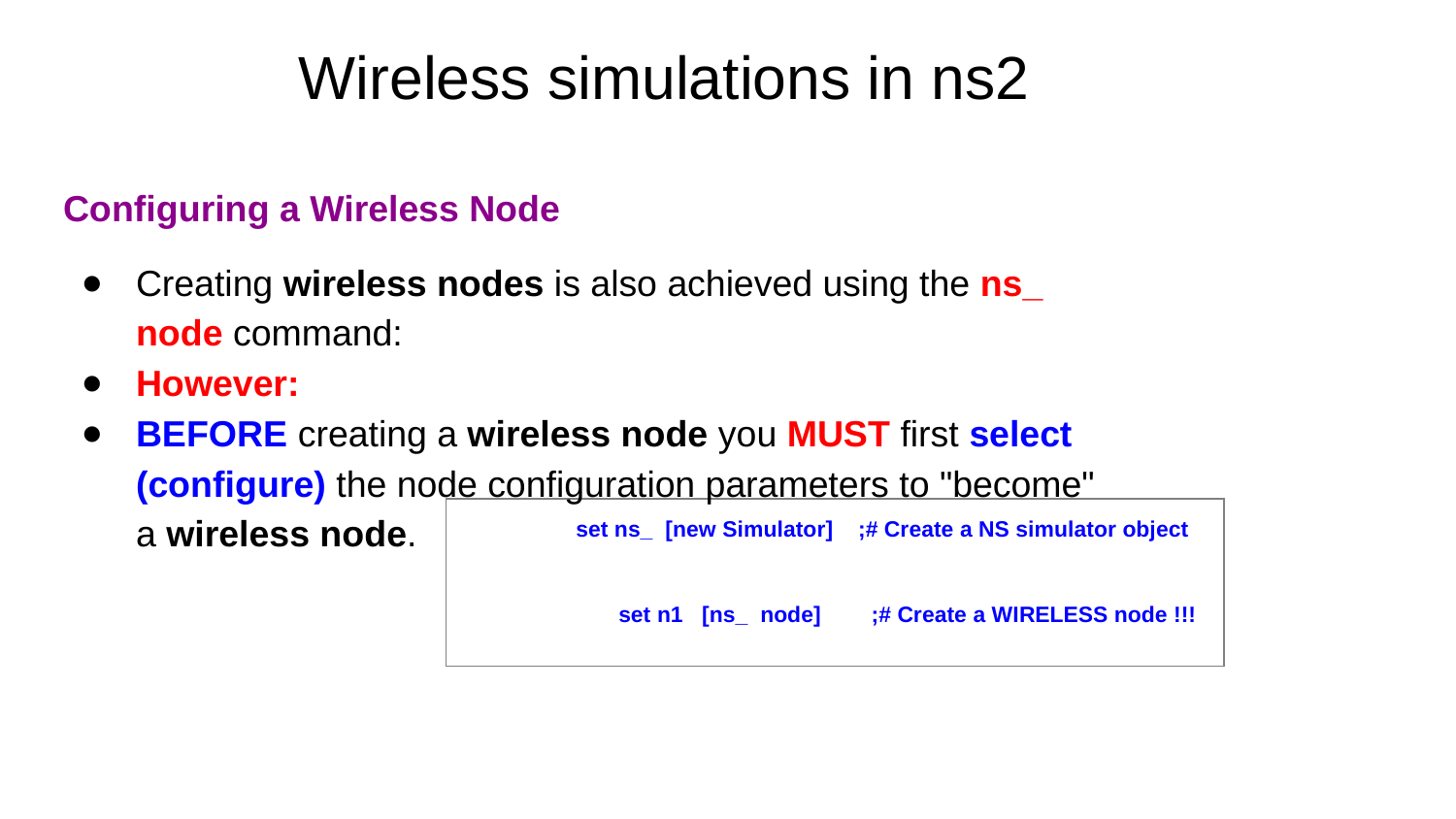

# Wireless simulations in ns2

Configuring a Wireless Node
Creating wireless nodes is also achieved using the ns_ node command:
However:
BEFORE creating a wireless node you MUST first select (configure) the node configuration parameters to "become" a wireless node.
| set ns\_ [new Simulator] ;# Create a NS simulator object set n1 [ns\_ node] ;# Create a WIRELESS node !!! |
| --- |